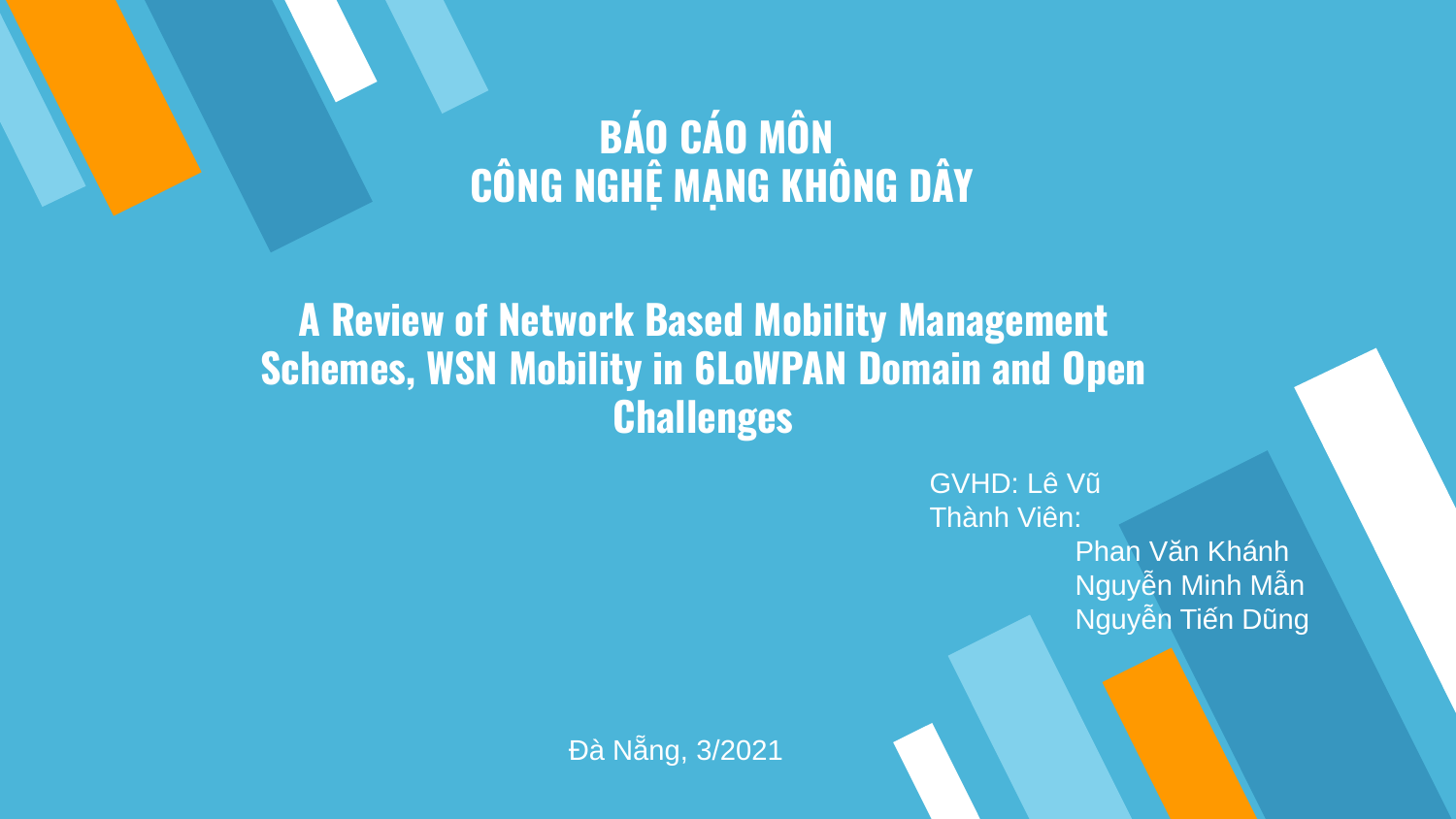

BÁO CÁO MÔN
CÔNG NGHỆ MẠNG KHÔNG DÂY
A Review of Network Based Mobility Management Schemes, WSN Mobility in 6LoWPAN Domain and Open Challenges
GVHD: Lê Vũ
Thành Viên:
	Phan Văn Khánh
	Nguyễn Minh Mẫn
	Nguyễn Tiến Dũng
Đà Nẵng, 3/2021